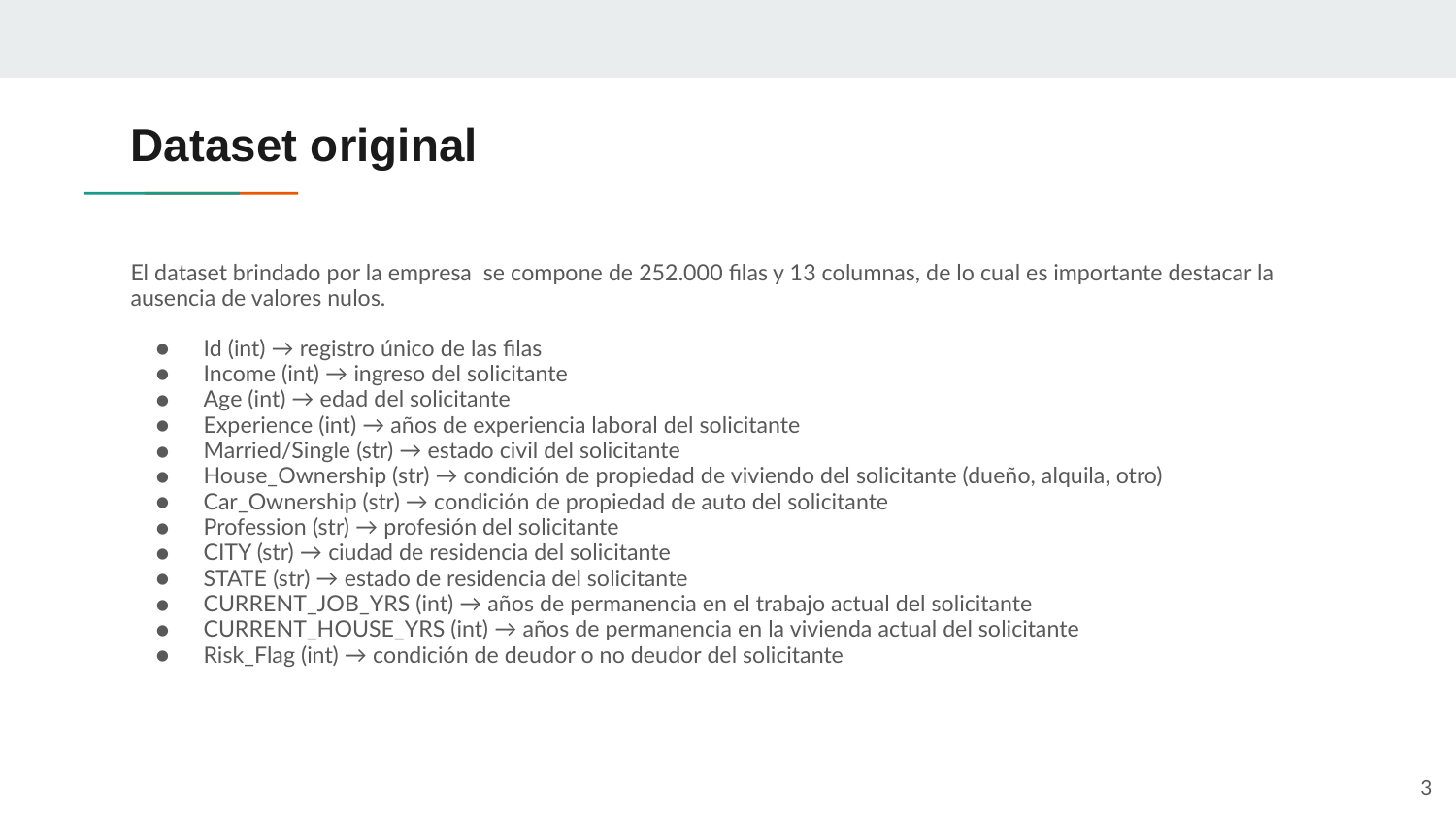

# Dataset original
El dataset brindado por la empresa  se compone de 252.000 filas y 13 columnas, de lo cual es importante destacar la ausencia de valores nulos.
Id (int) → registro único de las filas
Income (int) → ingreso del solicitante
Age (int) → edad del solicitante
Experience (int) → años de experiencia laboral del solicitante
Married/Single (str) → estado civil del solicitante
House_Ownership (str) → condición de propiedad de viviendo del solicitante (dueño, alquila, otro)
Car_Ownership (str) → condición de propiedad de auto del solicitante
Profession (str) → profesión del solicitante
CITY (str) → ciudad de residencia del solicitante
STATE (str) → estado de residencia del solicitante
CURRENT_JOB_YRS (int) → años de permanencia en el trabajo actual del solicitante
CURRENT_HOUSE_YRS (int) → años de permanencia en la vivienda actual del solicitante
Risk_Flag (int) → condición de deudor o no deudor del solicitante
3